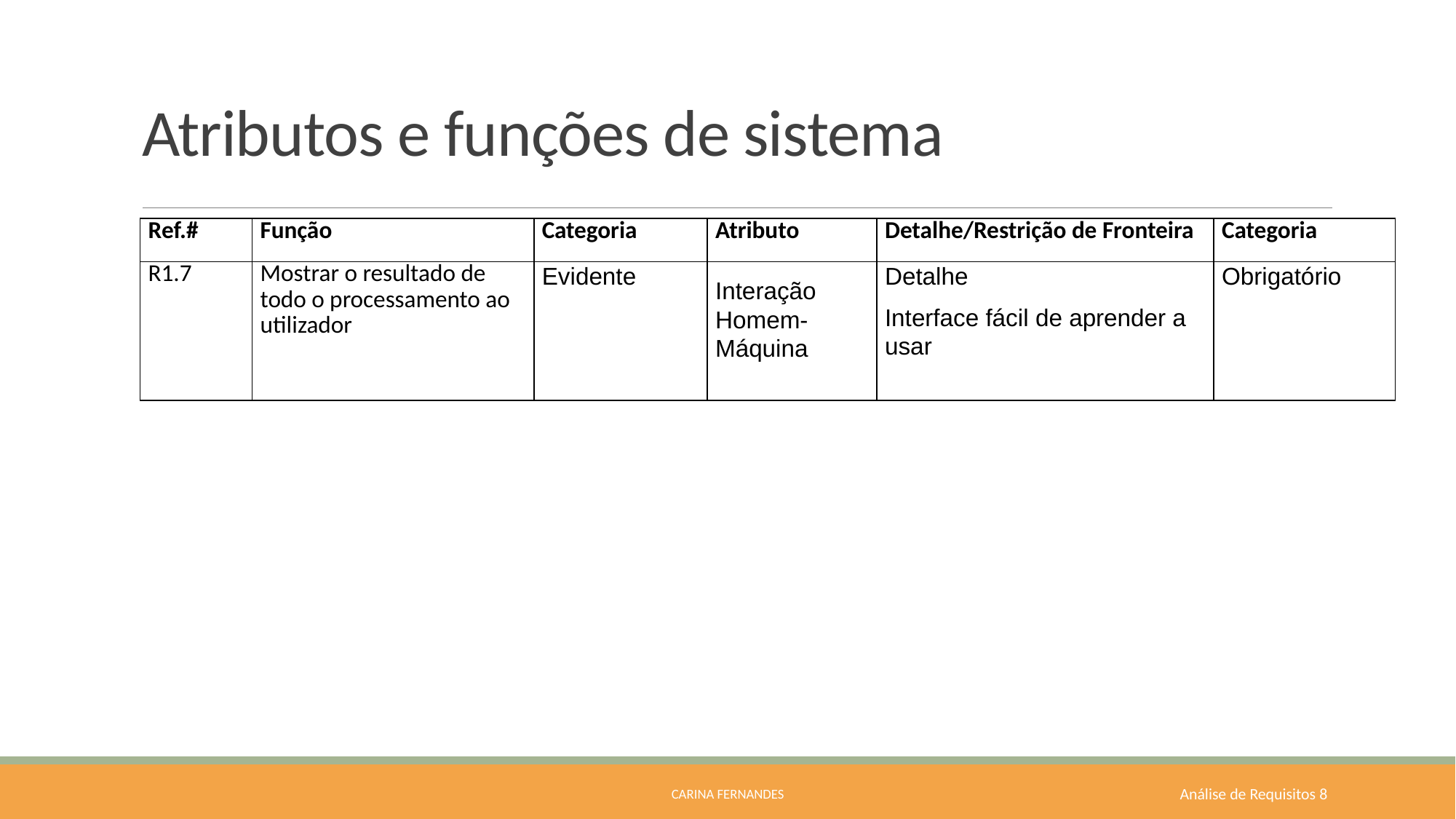

# Atributos e funções de sistema
| Ref.# | Função | Categoria | Atributo | Detalhe/Restrição de Fronteira | Categoria |
| --- | --- | --- | --- | --- | --- |
| R1.7 | Mostrar o resultado de todo o processamento ao utilizador | Evidente | Interação Homem-Máquina | Detalhe Interface fácil de aprender a usar | Obrigatório |
Carina Fernandes
Análise de Requisitos 8